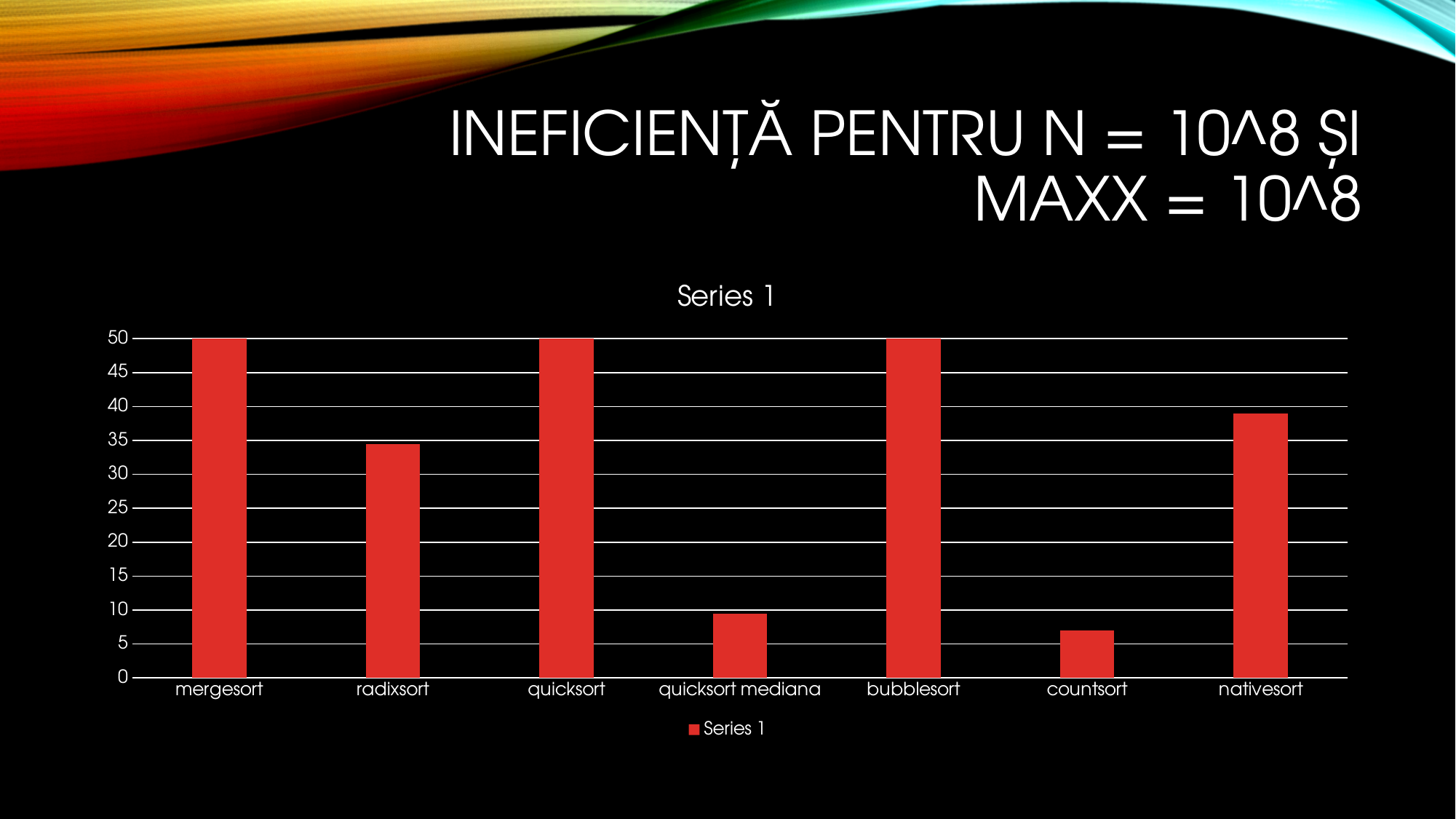

# Ineficiență pentru n = 10^8 și maxx = 10^8

### Chart:

| Category | Series 1 |
|---|---|
| mergesort | 50.0 |
| radixsort | 34.47 |
| quicksort | 50.0 |
| quicksort mediana | 9.49 |
| bubblesort | 50.0 |
| countsort | 7.04 |
| nativesort | 39.01 |